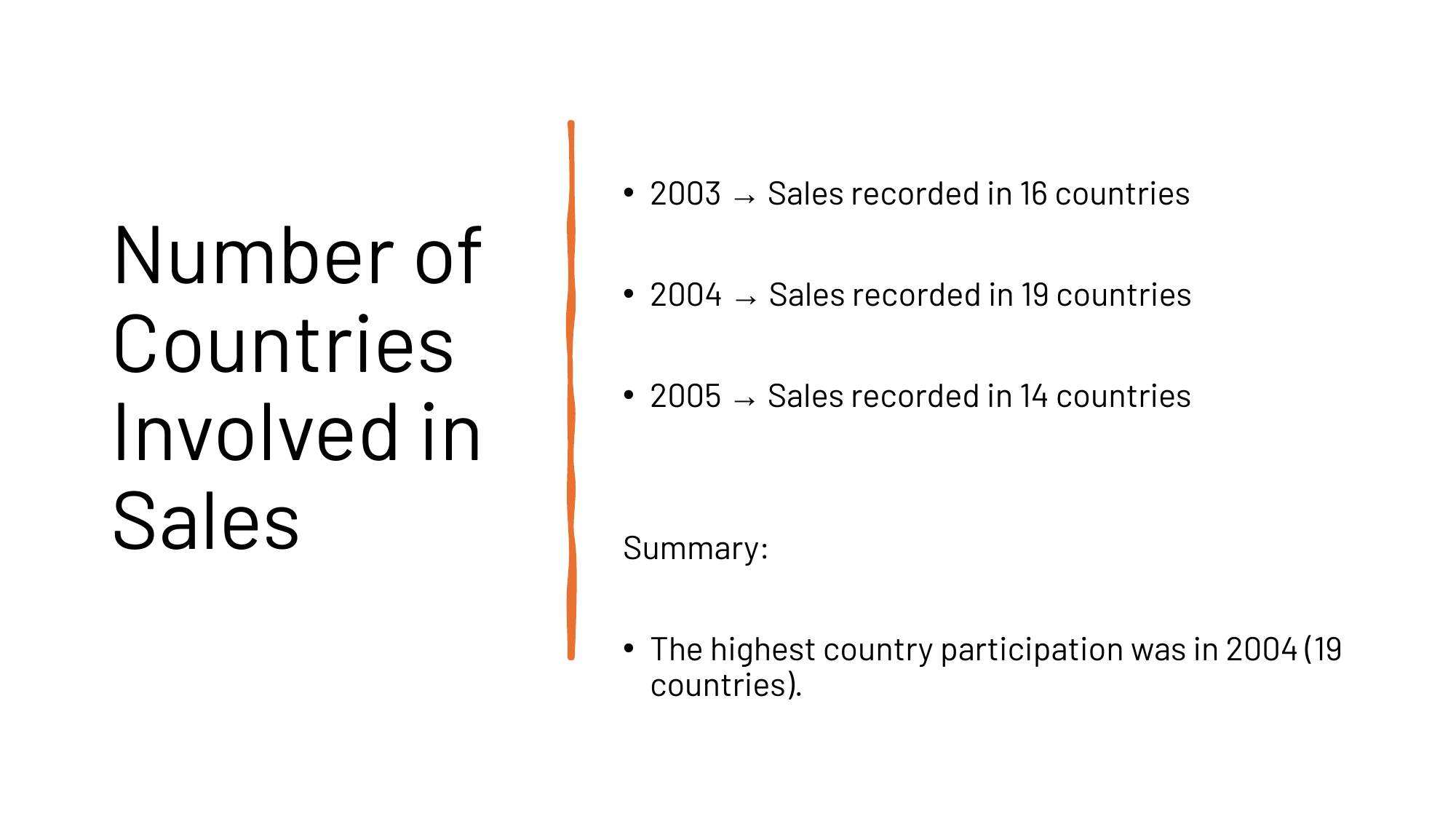

# Number of Countries Involved in Sales

2003 → Sales recorded in 16 countries

2004 → Sales recorded in 19 countries

2005 → Sales recorded in 14 countries

Summary:

The highest country participation was in 2004 (19 countries).